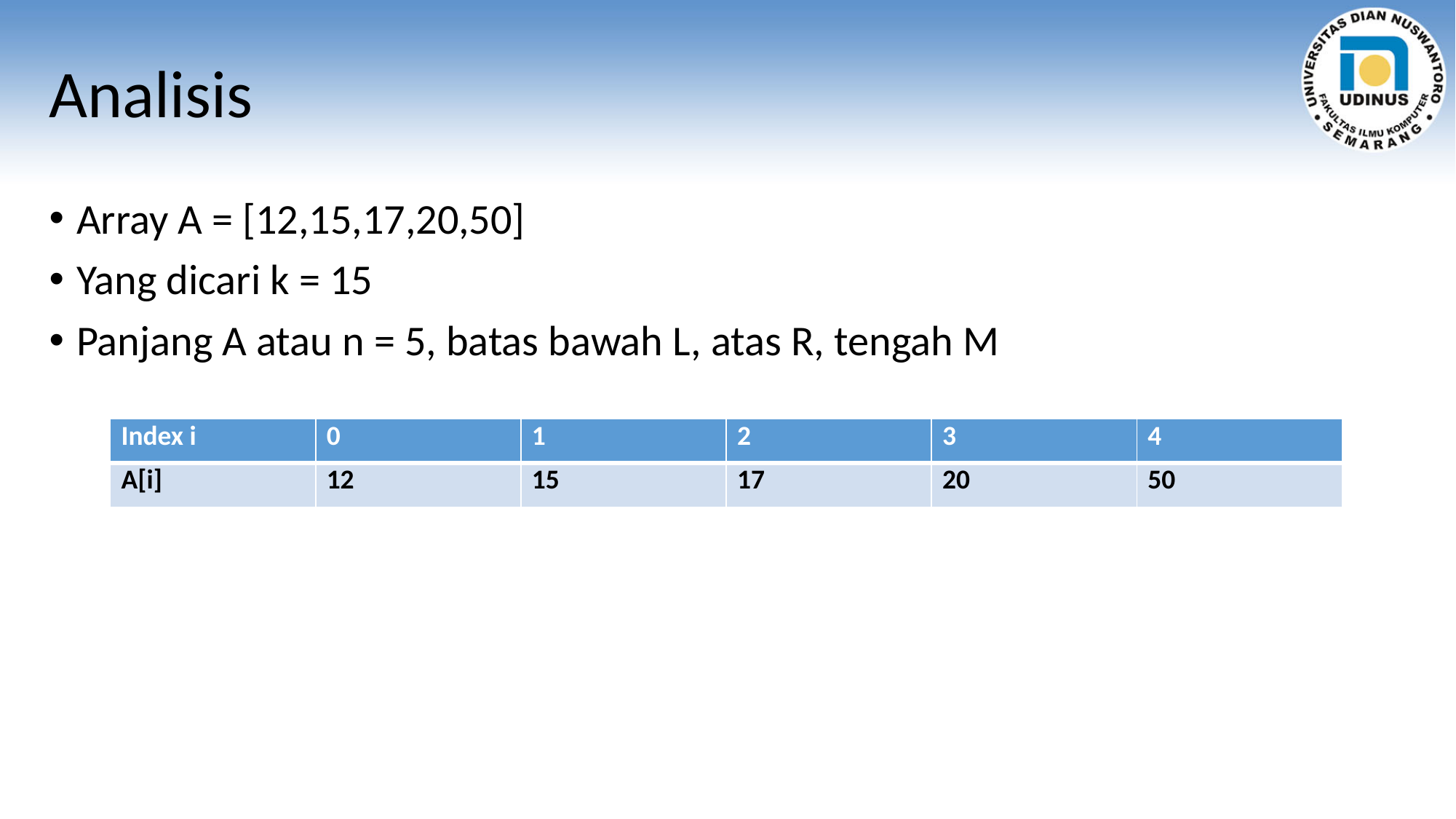

# Analisis
Array A = [12,15,17,20,50]
Yang dicari k = 15
Panjang A atau n = 5, batas bawah L, atas R, tengah M

| Index i | 0 | 1 | 2 | 3 | 4 |
| --- | --- | --- | --- | --- | --- |
| A[i] | 12 | 15 | 17 | 20 | 50 |